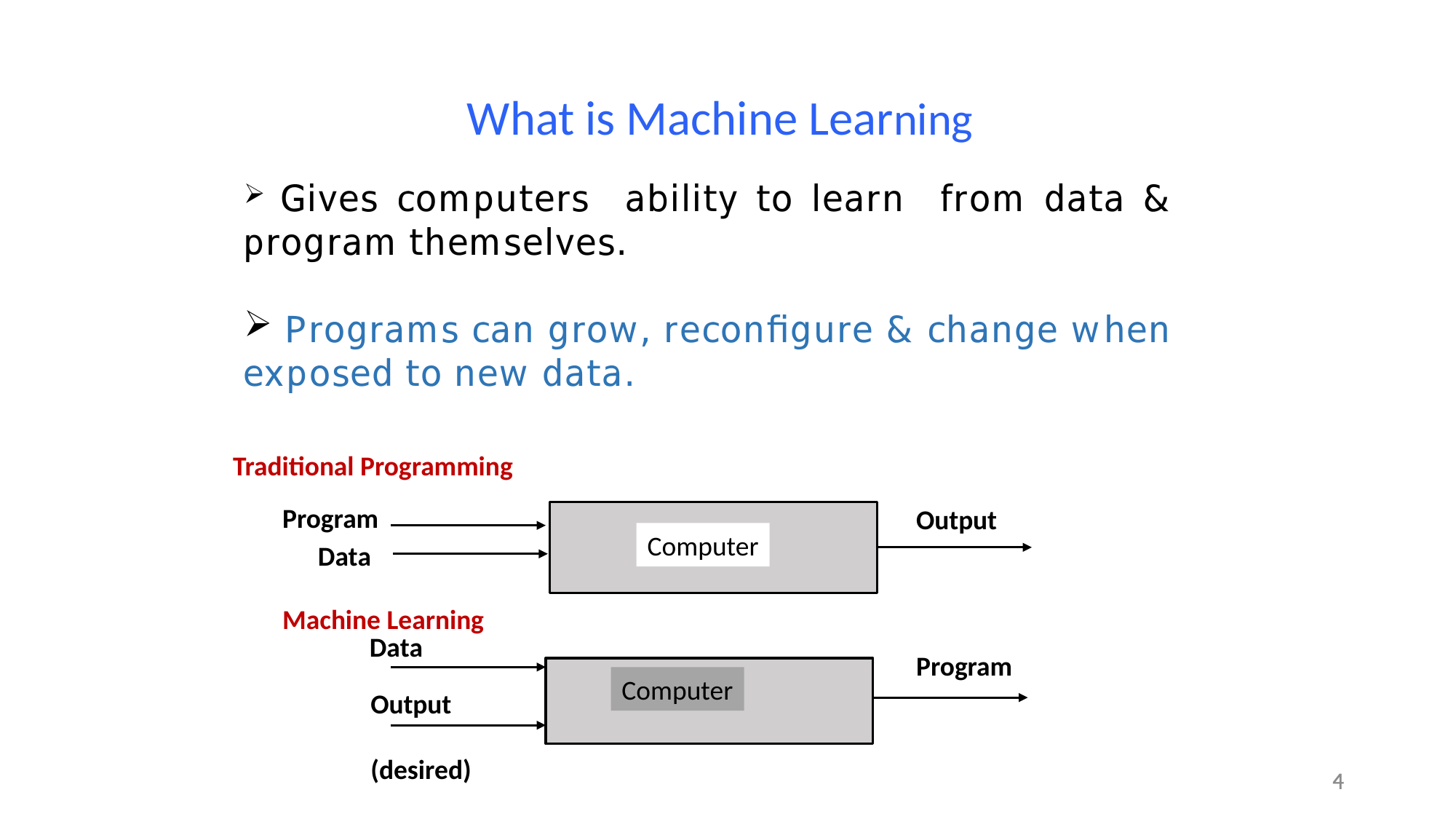

# What is Machine Learning

 Gives computers  ability to learn  from data & program themselves.

 Programs can grow, reconfigure & change when exposed to new data.
Traditional Programming
Program
Output

Computer
Data
Machine Learning
Data

Computer
Output

(desired)
Program
4